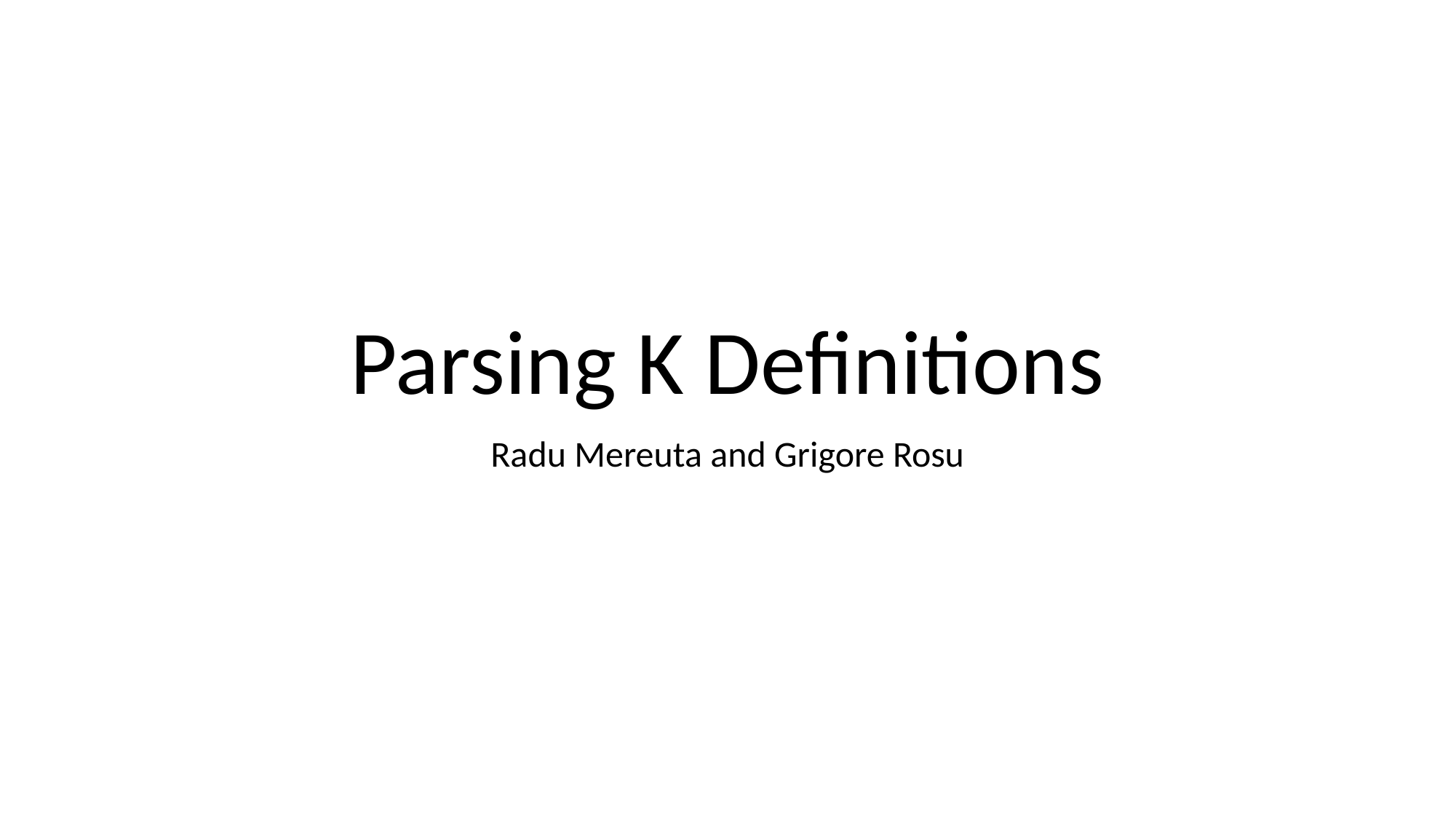

# Parsing K Definitions
Radu Mereuta and Grigore Rosu